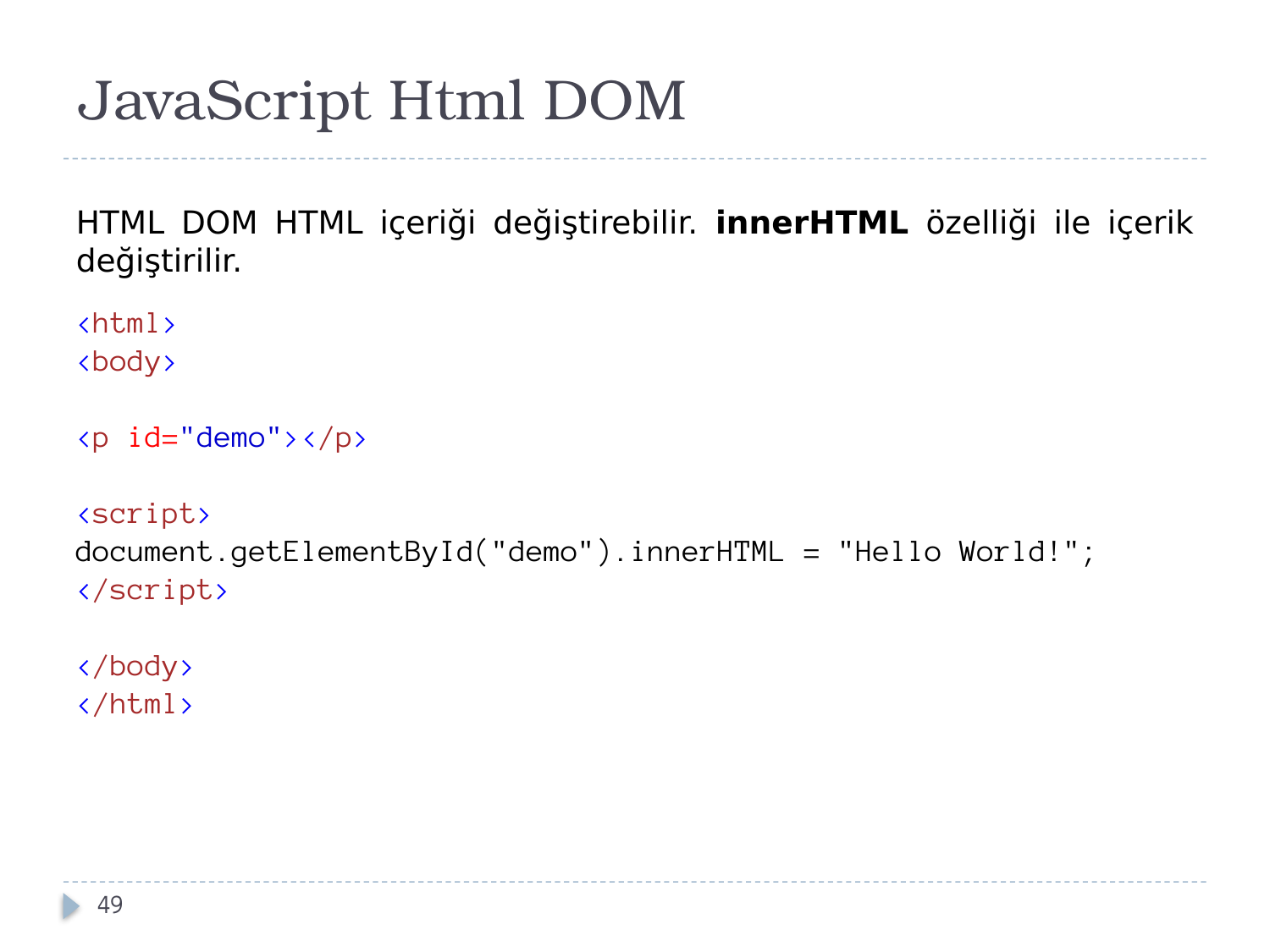

# JavaScript Html DOM
HTML DOM HTML içeriği değiştirebilir. innerHTML özelliği ile içerik değiştirilir.
<html>
<body>
<p id="demo"></p>
<script>
document.getElementById("demo").innerHTML = "Hello World!";
</script>
</body>
</html>
49